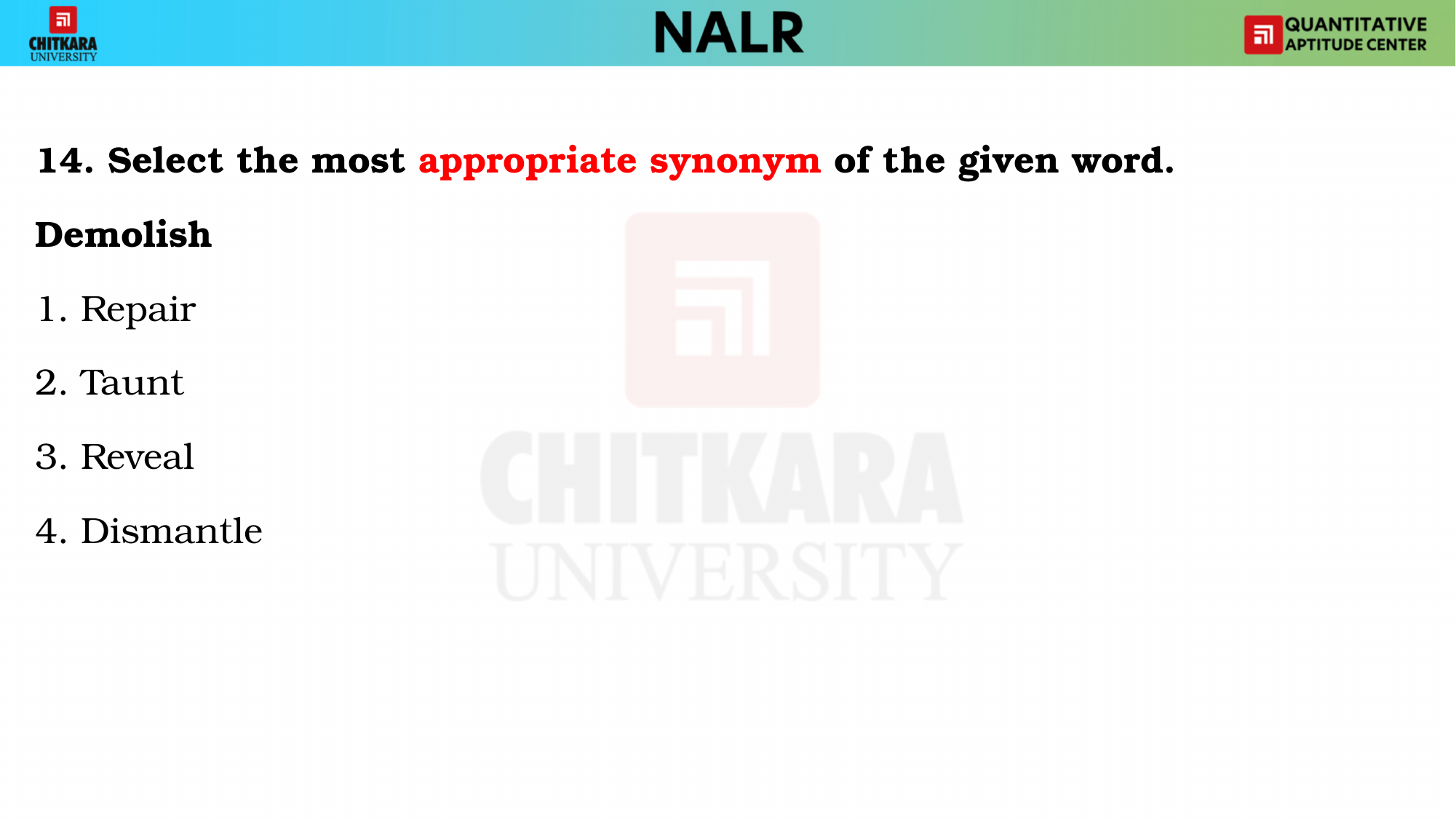

14. Select the most appropriate synonym of the given word.
Demolish
1. Repair
2. Taunt
3. Reveal
4. Dismantle